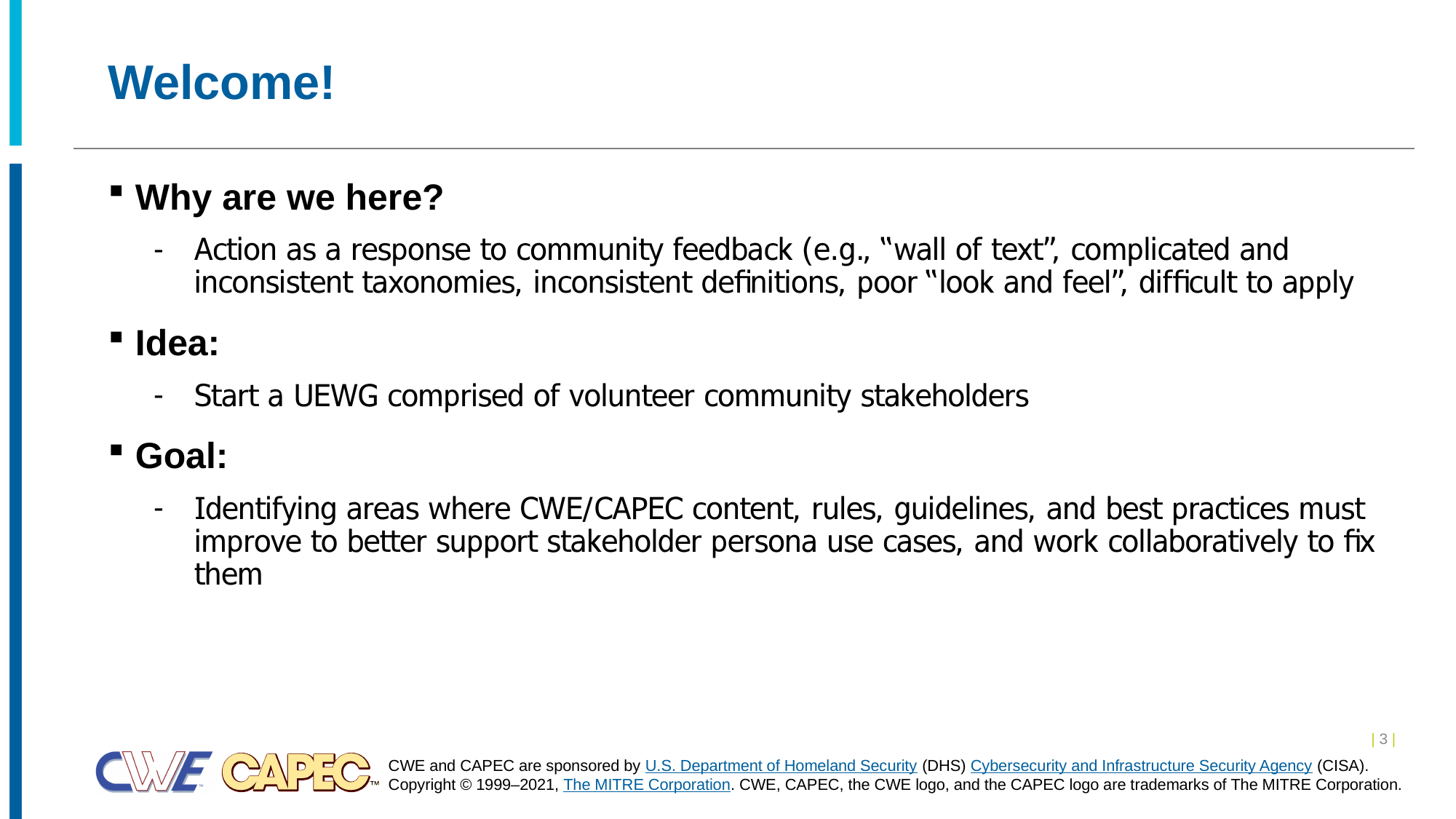

# Welcome!
Why are we here?
Action as a response to community feedback (e.g., “wall of text”, complicated and inconsistent taxonomies, inconsistent definitions, poor “look and feel”, difficult to apply
Idea:
Start a UEWG comprised of volunteer community stakeholders
Goal:
Identifying areas where CWE/CAPEC content, rules, guidelines, and best practices must improve to better support stakeholder persona use cases, and work collaboratively to fix them

| 3 |